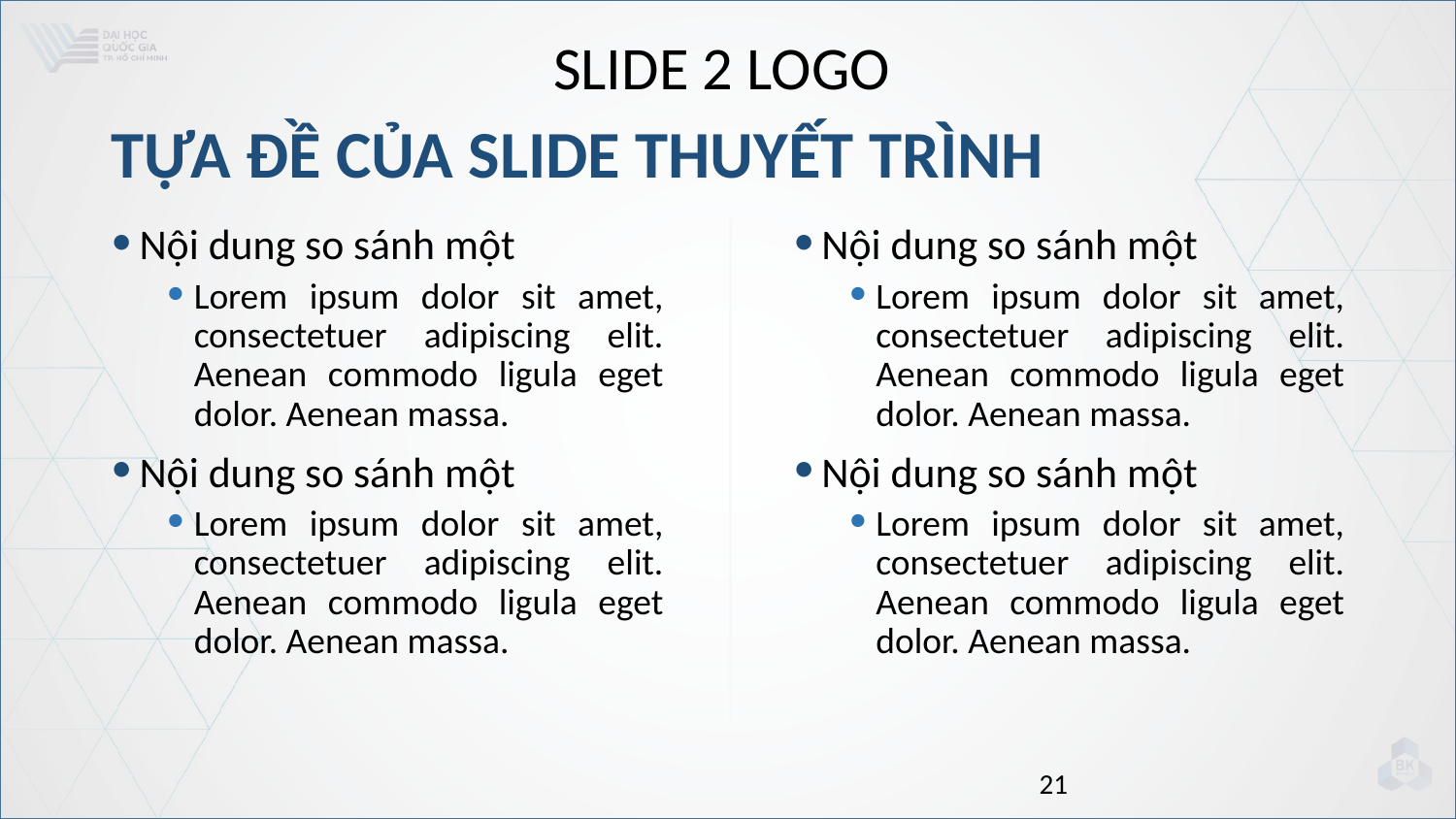

SLIDE 2 LOGO
# TỰA ĐỀ CỦA SLIDE THUYẾT TRÌNH
Nội dung so sánh một
Lorem ipsum dolor sit amet, consectetuer adipiscing elit. Aenean commodo ligula eget dolor. Aenean massa.
Nội dung so sánh một
Lorem ipsum dolor sit amet, consectetuer adipiscing elit. Aenean commodo ligula eget dolor. Aenean massa.

Nội dung so sánh một
Lorem ipsum dolor sit amet, consectetuer adipiscing elit. Aenean commodo ligula eget dolor. Aenean massa.
Nội dung so sánh một
Lorem ipsum dolor sit amet, consectetuer adipiscing elit. Aenean commodo ligula eget dolor. Aenean massa.

21